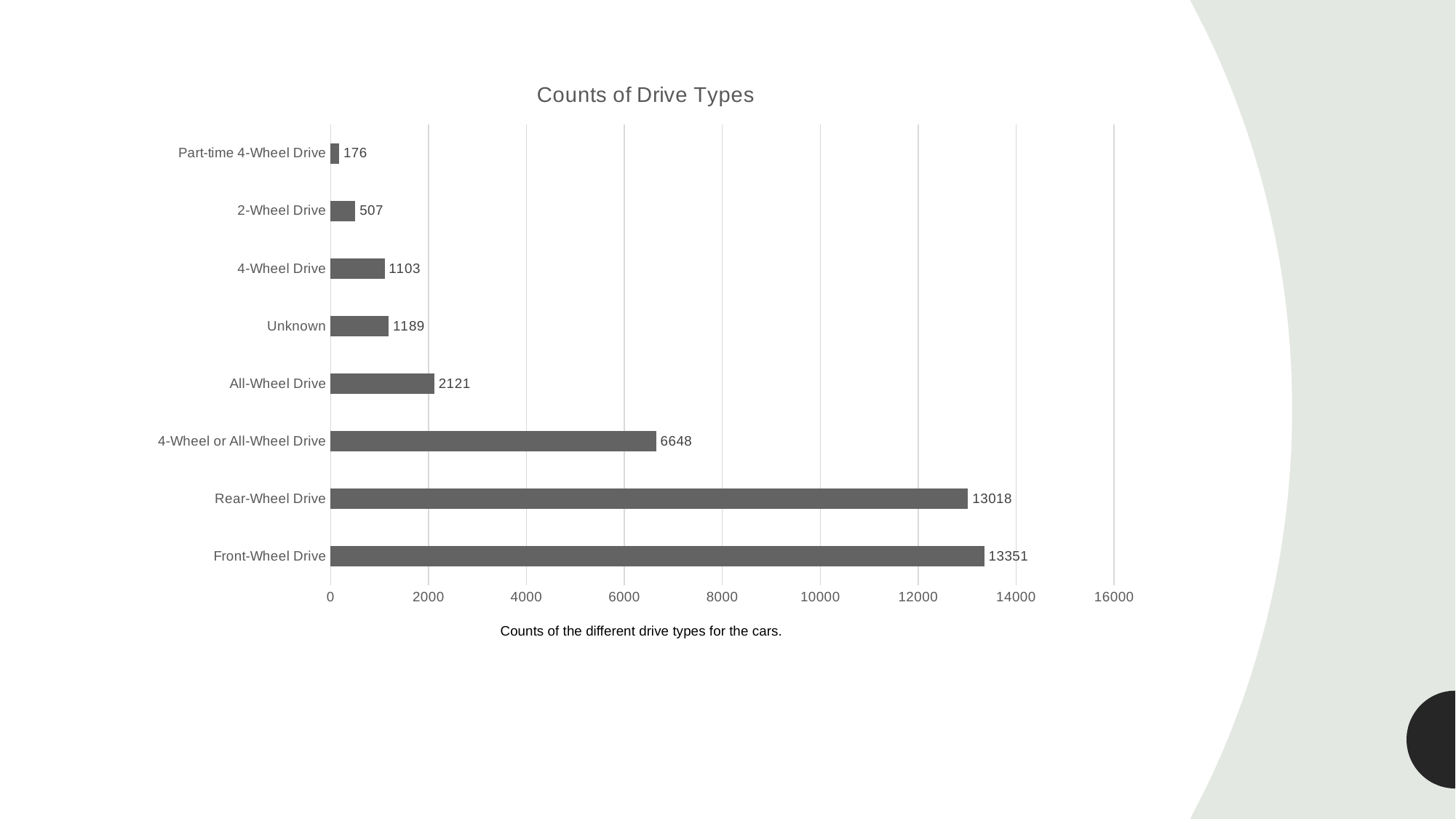

### Chart: Counts of Drive Types

| Category |  |
|---|---|
| Front-Wheel Drive | 13351.0 |
| Rear-Wheel Drive | 13018.0 |
| 4-Wheel or All-Wheel Drive | 6648.0 |
| All-Wheel Drive | 2121.0 |
| Unknown | 1189.0 |
| 4-Wheel Drive | 1103.0 |
| 2-Wheel Drive | 507.0 |
| Part-time 4-Wheel Drive | 176.0 |
Counts of the different drive types for the cars.